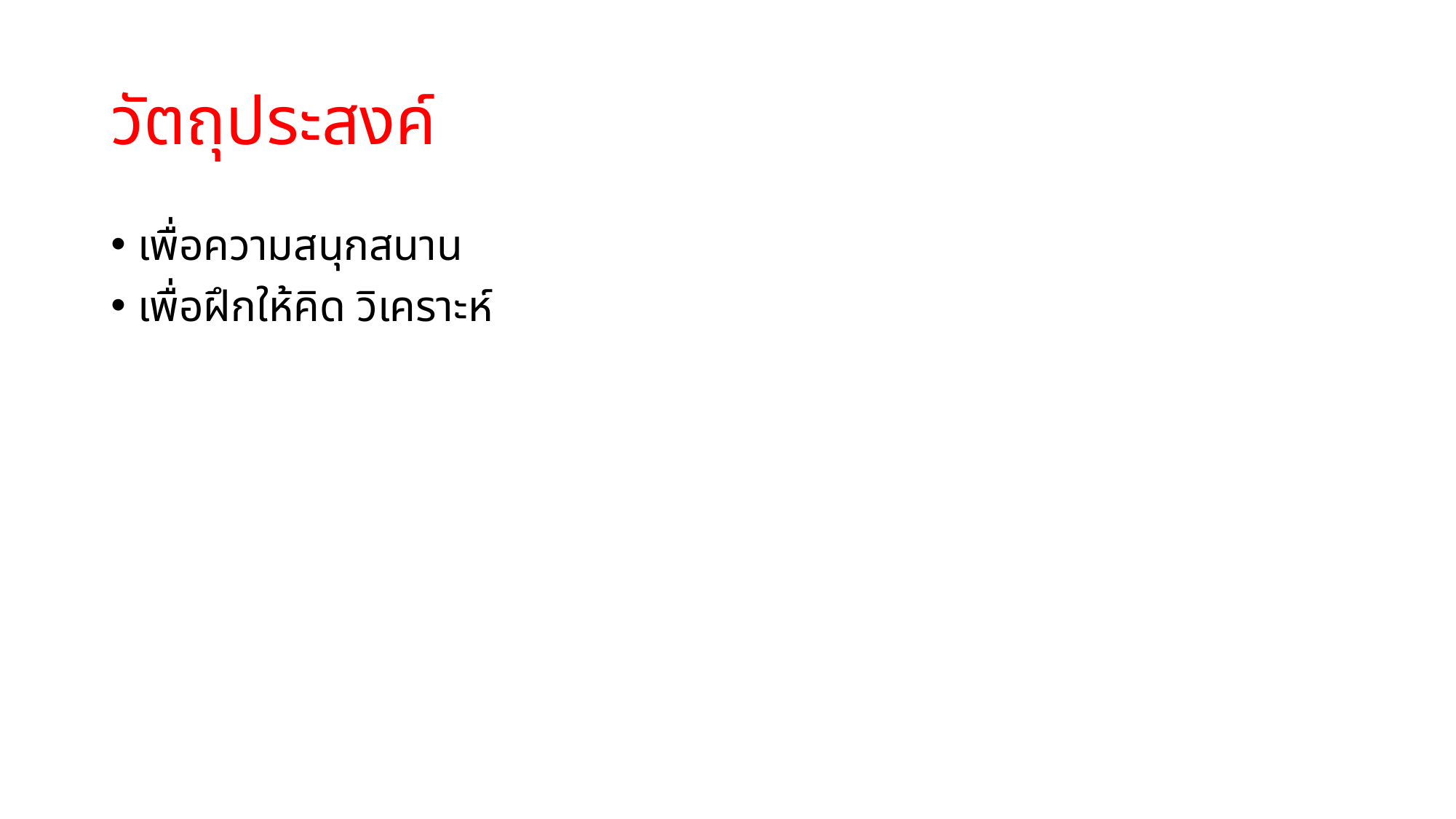

# วัตถุประสงค์
เพื่อความสนุกสนาน
เพื่อฝึกให้คิด วิเคราะห์